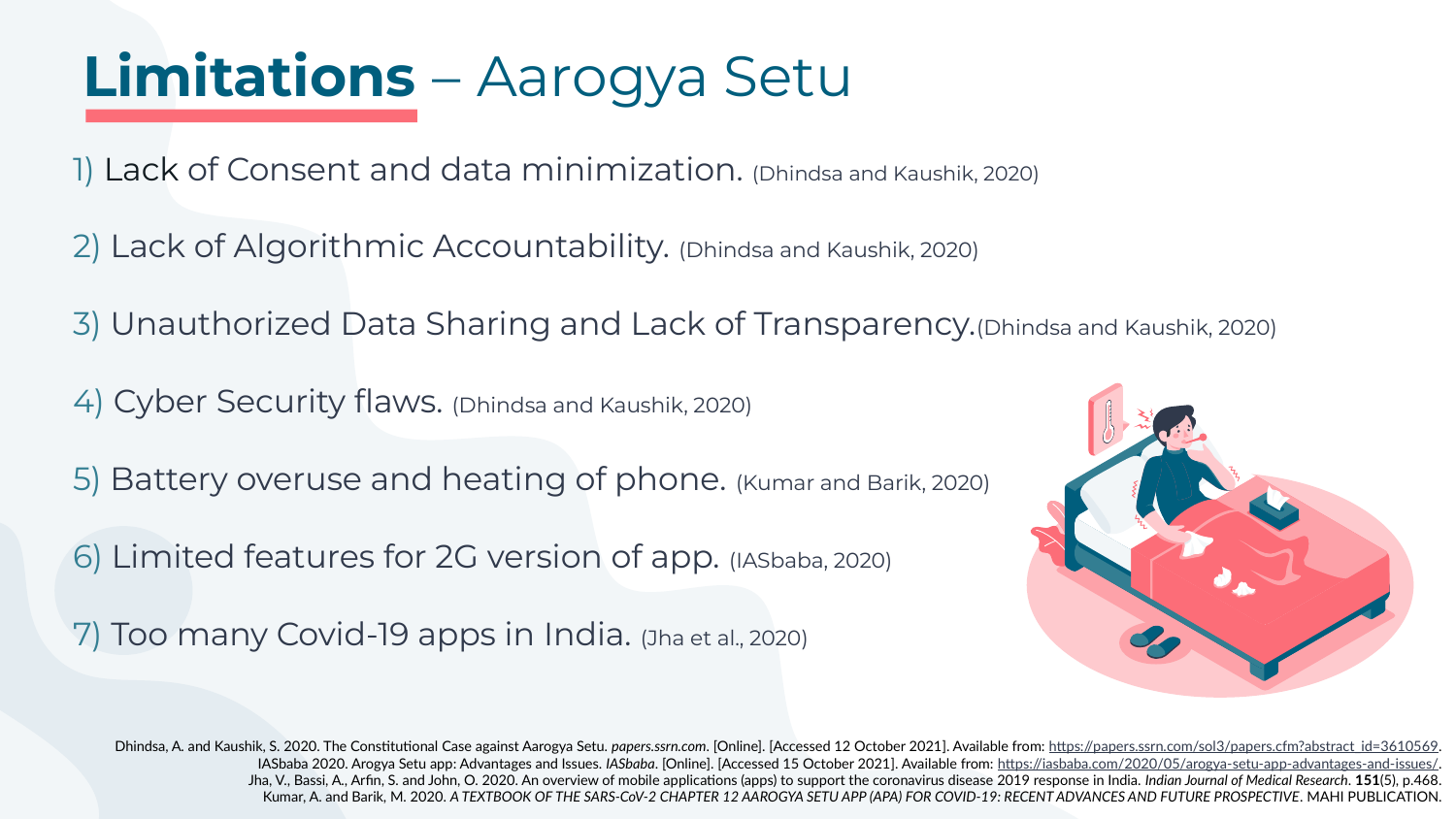

# Limitations – Aarogya Setu

1) Lack of Consent and data minimization. (Dhindsa and Kaushik, 2020)

2) Lack of Algorithmic Accountability. (Dhindsa and Kaushik, 2020)

3) Unauthorized Data Sharing and Lack of Transparency.(Dhindsa and Kaushik, 2020)

4) Cyber Security flaws. (Dhindsa and Kaushik, 2020)

5) Battery overuse and heating of phone. (Kumar and Barik, 2020)

6) Limited features for 2G version of app. (IASbaba, 2020)

7) Too many Covid-19 apps in India. (Jha et al., 2020)

Dhindsa, A. and Kaushik, S. 2020. The Constitutional Case against Aarogya Setu. papers.ssrn.com. [Online]. [Accessed 12 October 2021]. Available from: https://papers.ssrn.com/sol3/papers.cfm?abstract_id=3610569.
IASbaba 2020. Arogya Setu app: Advantages and Issues. IASbaba. [Online]. [Accessed 15 October 2021]. Available from: https://iasbaba.com/2020/05/arogya-setu-app-advantages-and-issues/.
Jha, V., Bassi, A., Arfin, S. and John, O. 2020. An overview of mobile applications (apps) to support the coronavirus disease 2019 response in India. Indian Journal of Medical Research. 151(5), p.468.
Kumar, A. and Barik, M. 2020. A TEXTBOOK OF THE SARS-CoV-2 CHAPTER 12 AAROGYA SETU APP (APA) FOR COVID-19: RECENT ADVANCES AND FUTURE PROSPECTIVE. MAHI PUBLICATION.